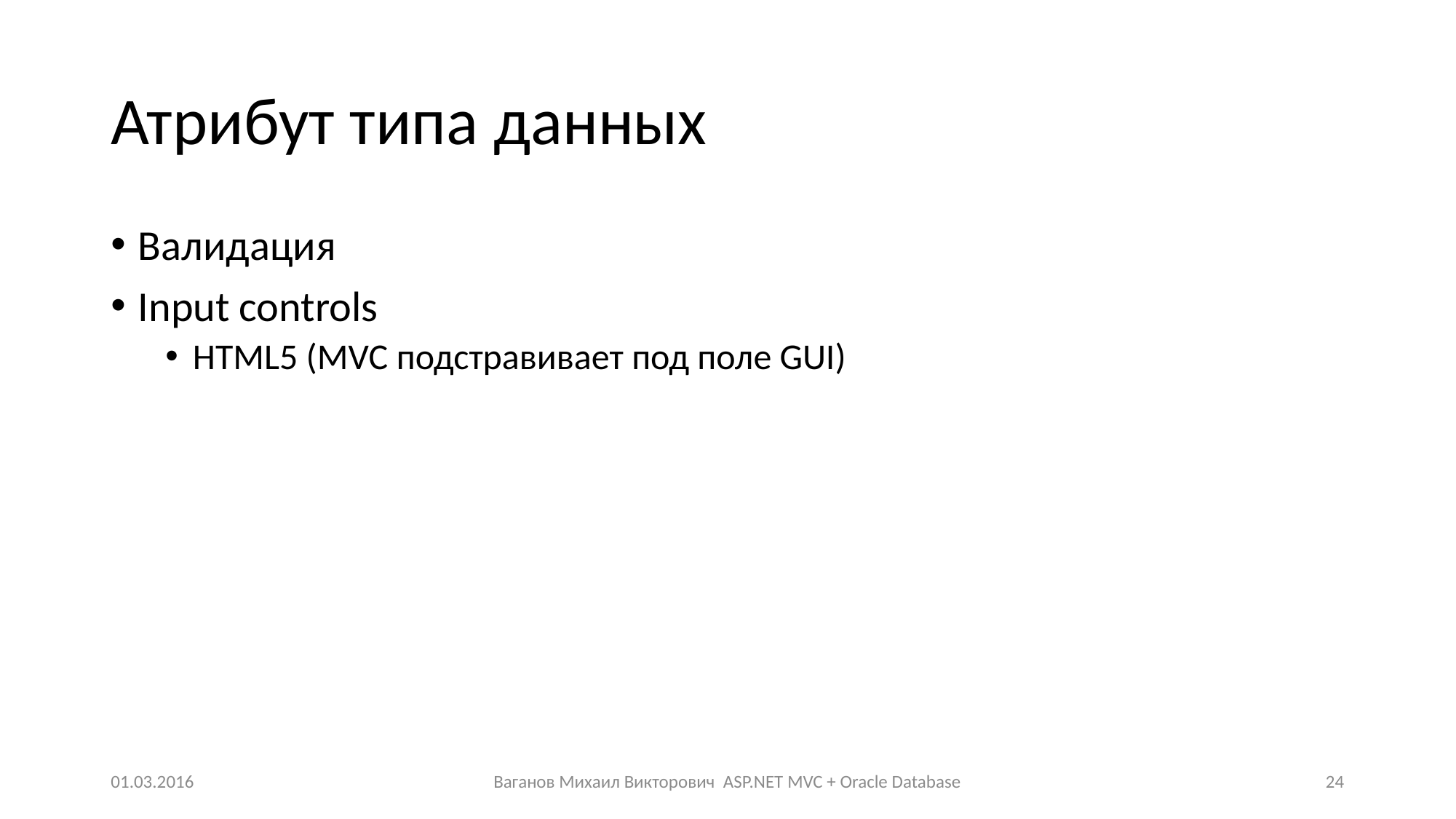

# Атрибут типа данных
Валидация
Input controls
HTML5 (MVC подстравивает под поле GUI)

01.03.2016
Ваганов Михаил Викторович  ASP.NET MVC + Oracle Database
24